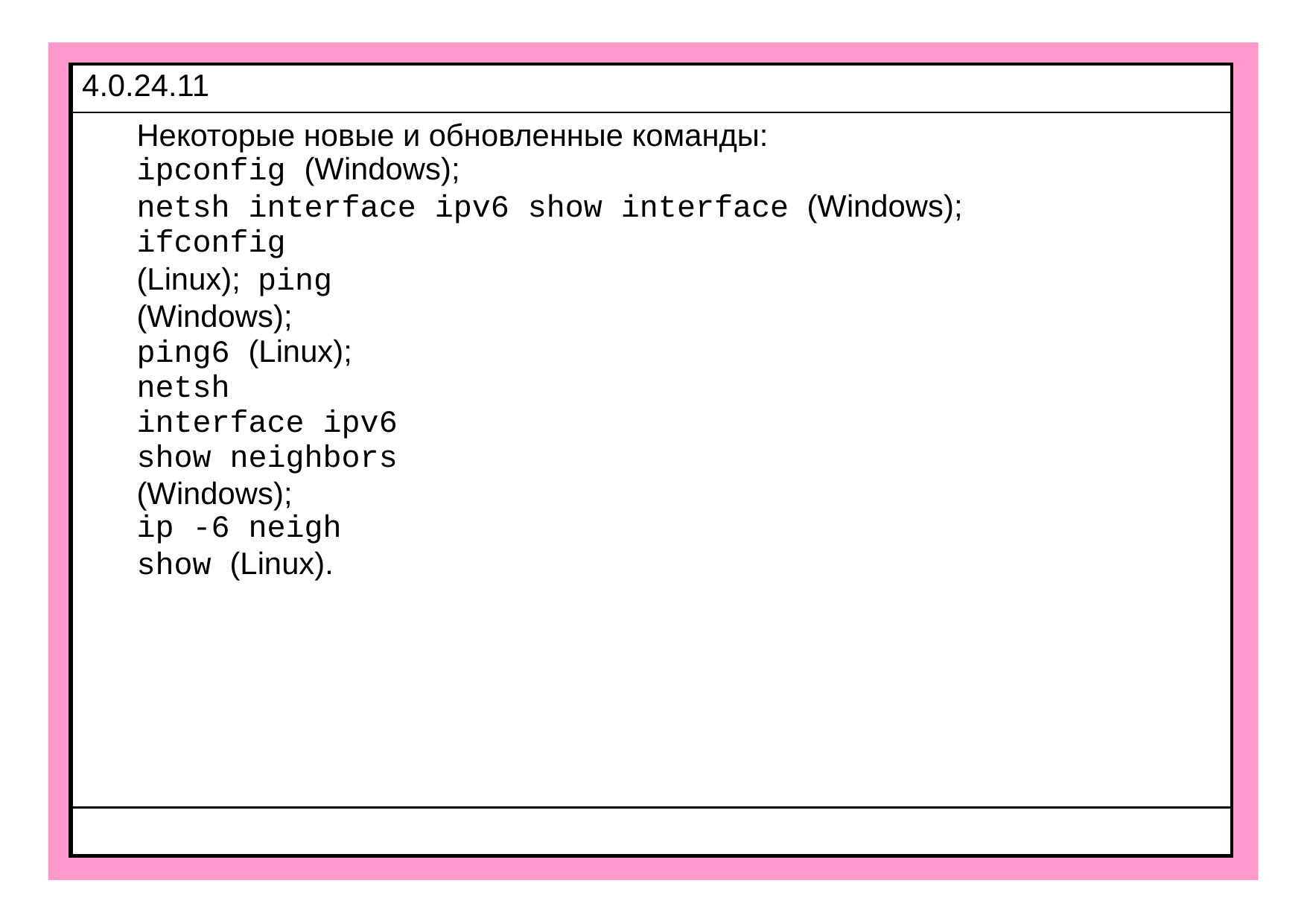

| 4.0.24.11 |
| --- |
| Некоторые новые и обновленные команды: ipconfig (Windows); netsh interface ipv6 show interface (Windows); ifconfig (Linux); ping (Windows); ping6 (Linux); netsh interface ipv6 show neighbors (Windows); ip -6 neigh show (Linux). |
|  |